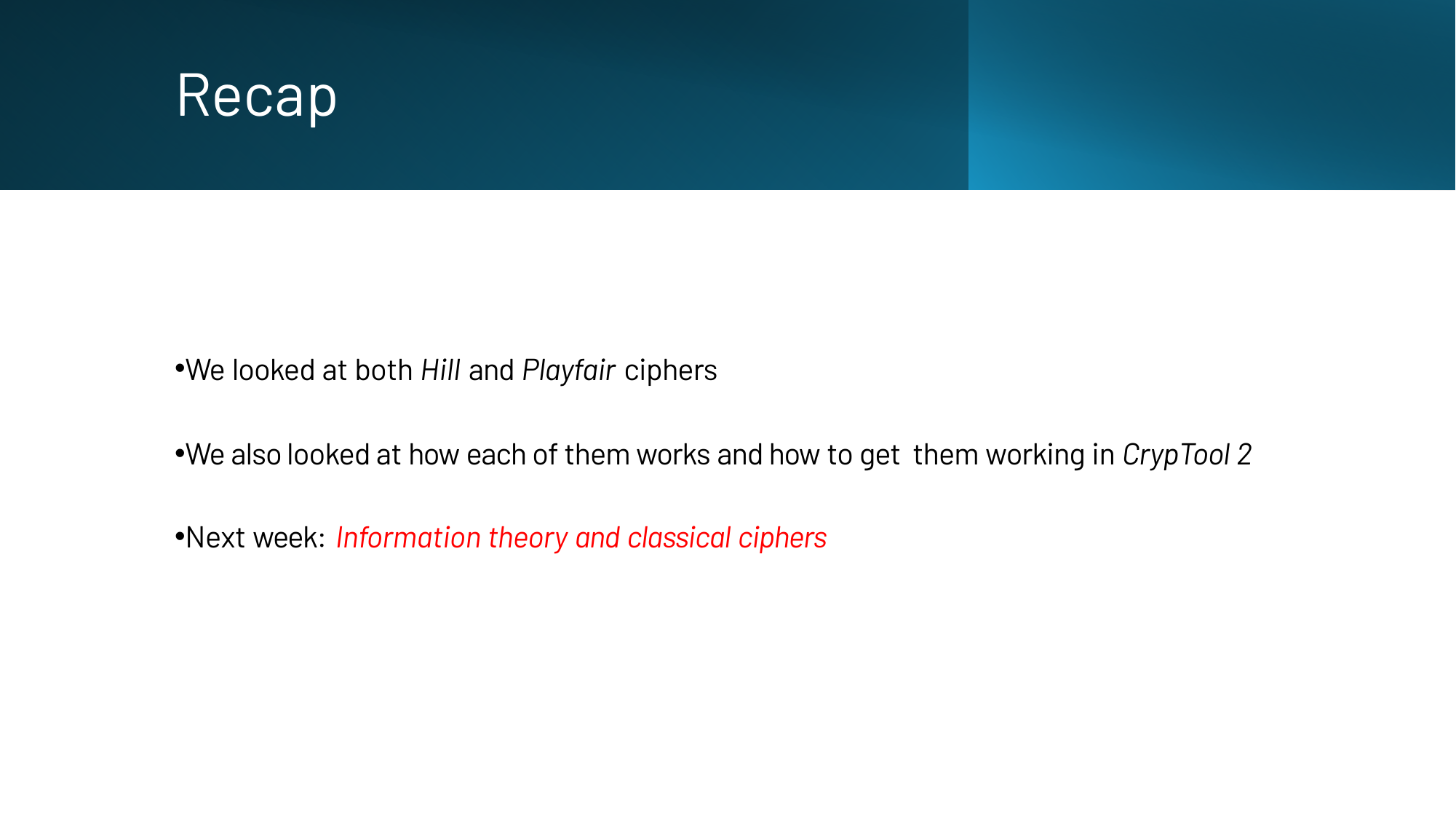

# Recap
We looked at both Hill and Playfair ciphers

We also looked at how each of them works and how to get  them working in CrypTool 2

Next week: Information theory and classical ciphers